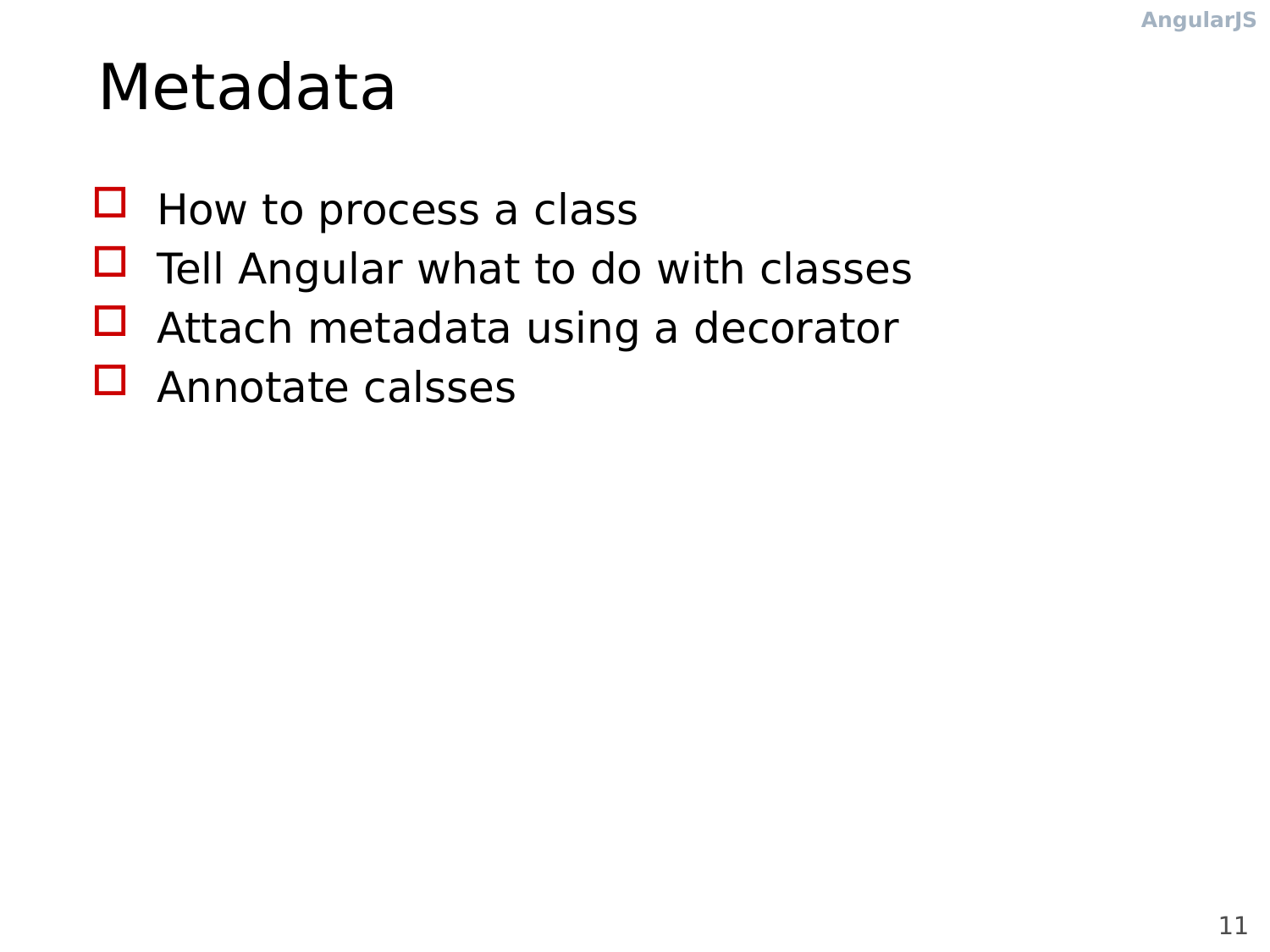

# Metadata
How to process a class
Tell Angular what to do with classes
Attach metadata using a decorator
Annotate calsses